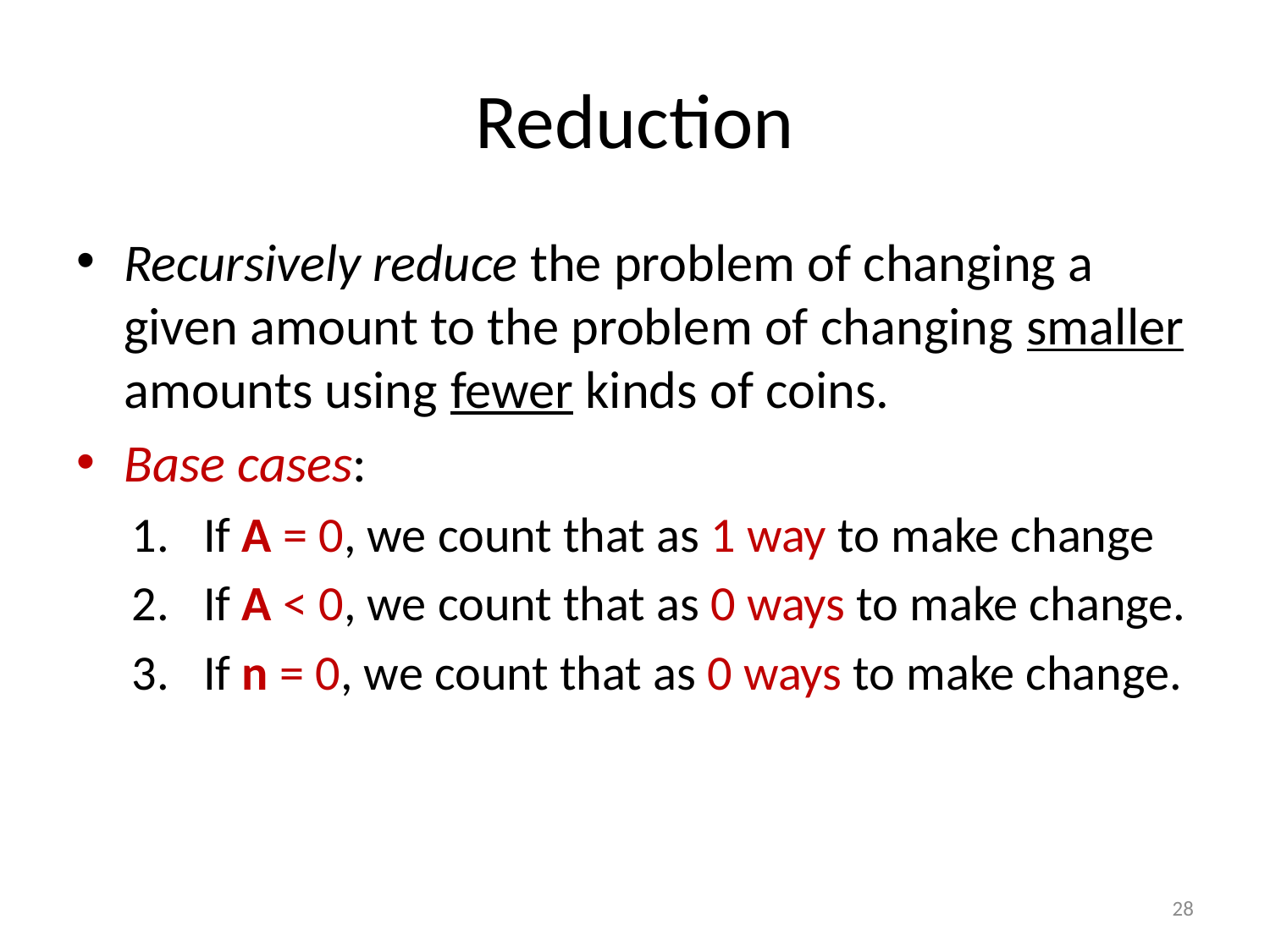

# Reduction
Recursively reduce the problem of changing a given amount to the problem of changing smaller amounts using fewer kinds of coins.
Base cases:
If A = 0, we count that as 1 way to make change
If A < 0, we count that as 0 ways to make change.
If n = 0, we count that as 0 ways to make change.
28